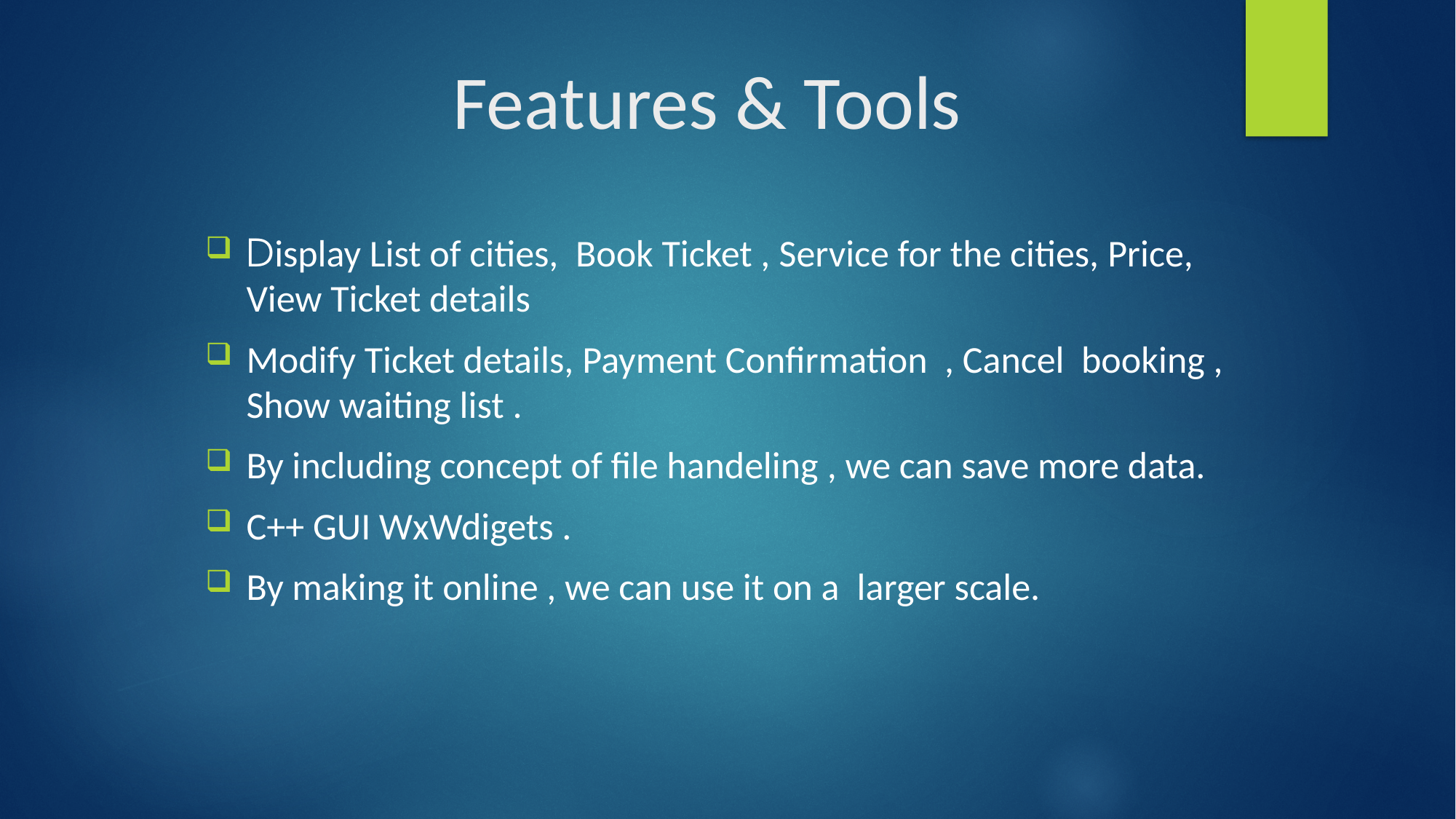

# Features & Tools
Display List of cities,  Book Ticket , Service for the cities, Price, View Ticket details
Modify Ticket details, Payment Confirmation  , Cancel  booking , Show waiting list .
By including concept of file handeling , we can save more data.
C++ GUI WxWdigets .
By making it online , we can use it on a  larger scale.